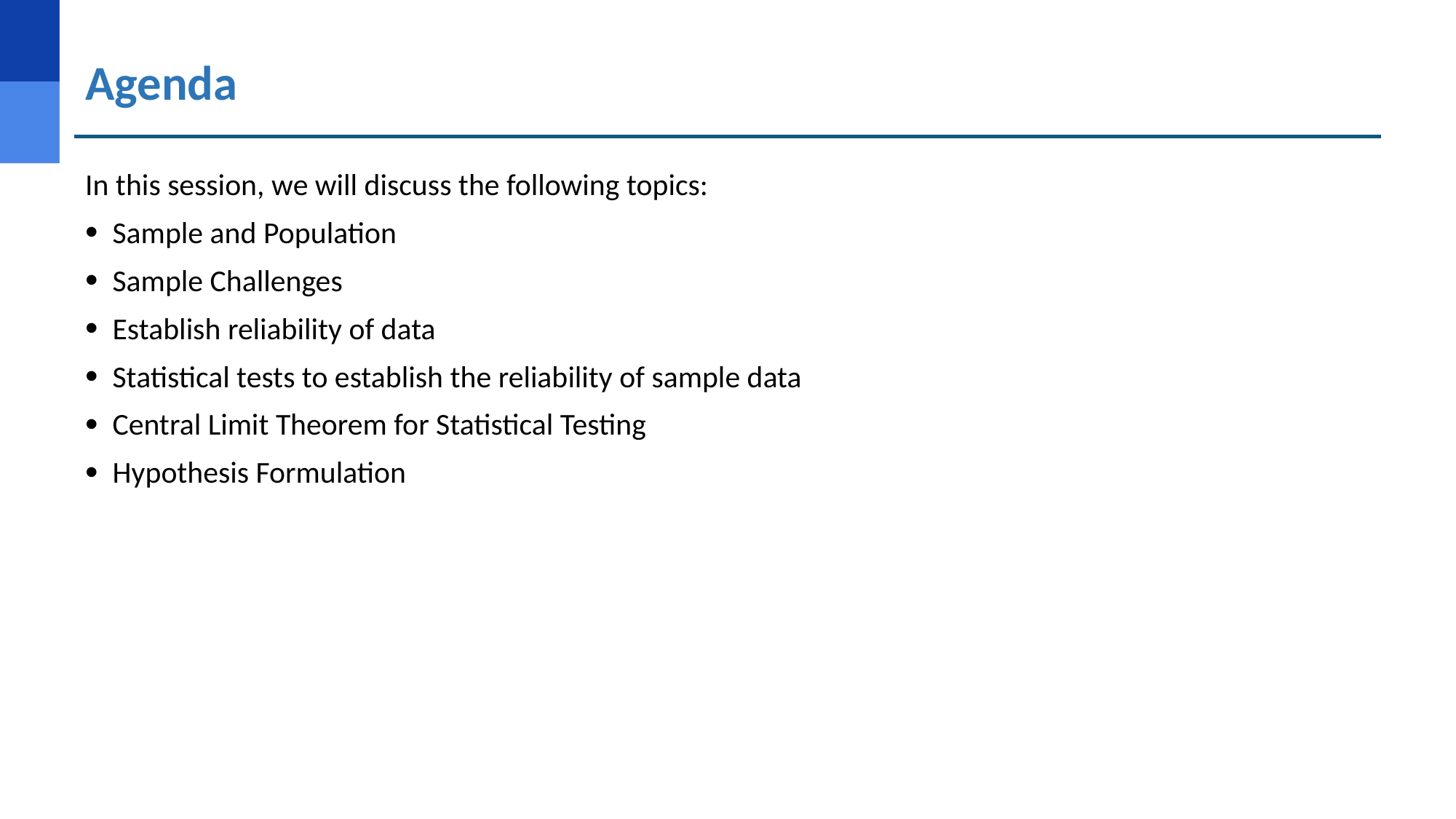

# Agenda
In this session, we will discuss the following topics:
Sample and Population
Sample Challenges
Establish reliability of data
Statistical tests to establish the reliability of sample data
Central Limit Theorem for Statistical Testing
Hypothesis Formulation